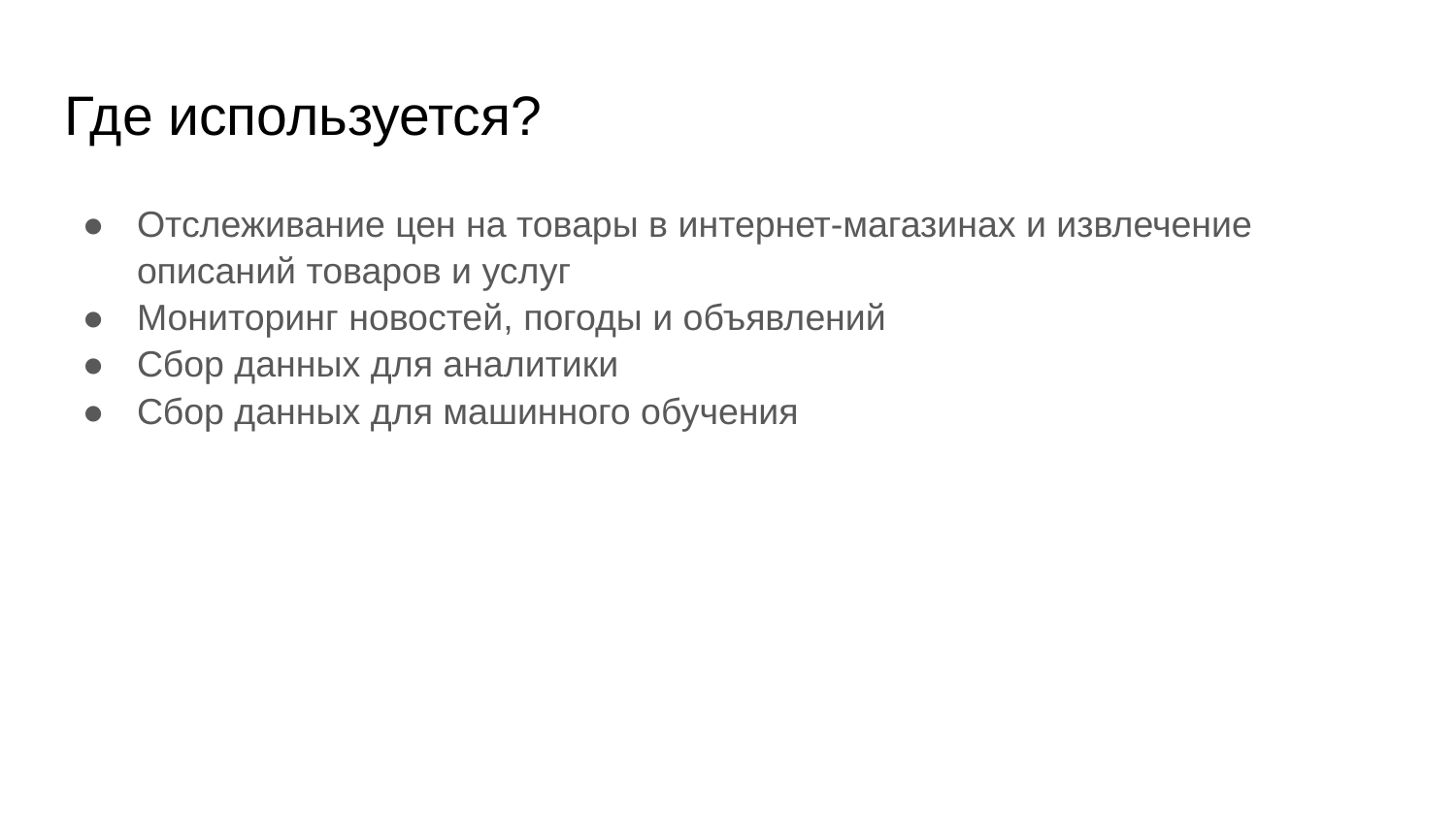

# Где используется?
Отслеживание цен на товары в интернет‑магазинах и извлечение описаний товаров и услуг
Мониторинг новостей, погоды и объявлений
Сбор данных для аналитики
Сбор данных для машинного обучения